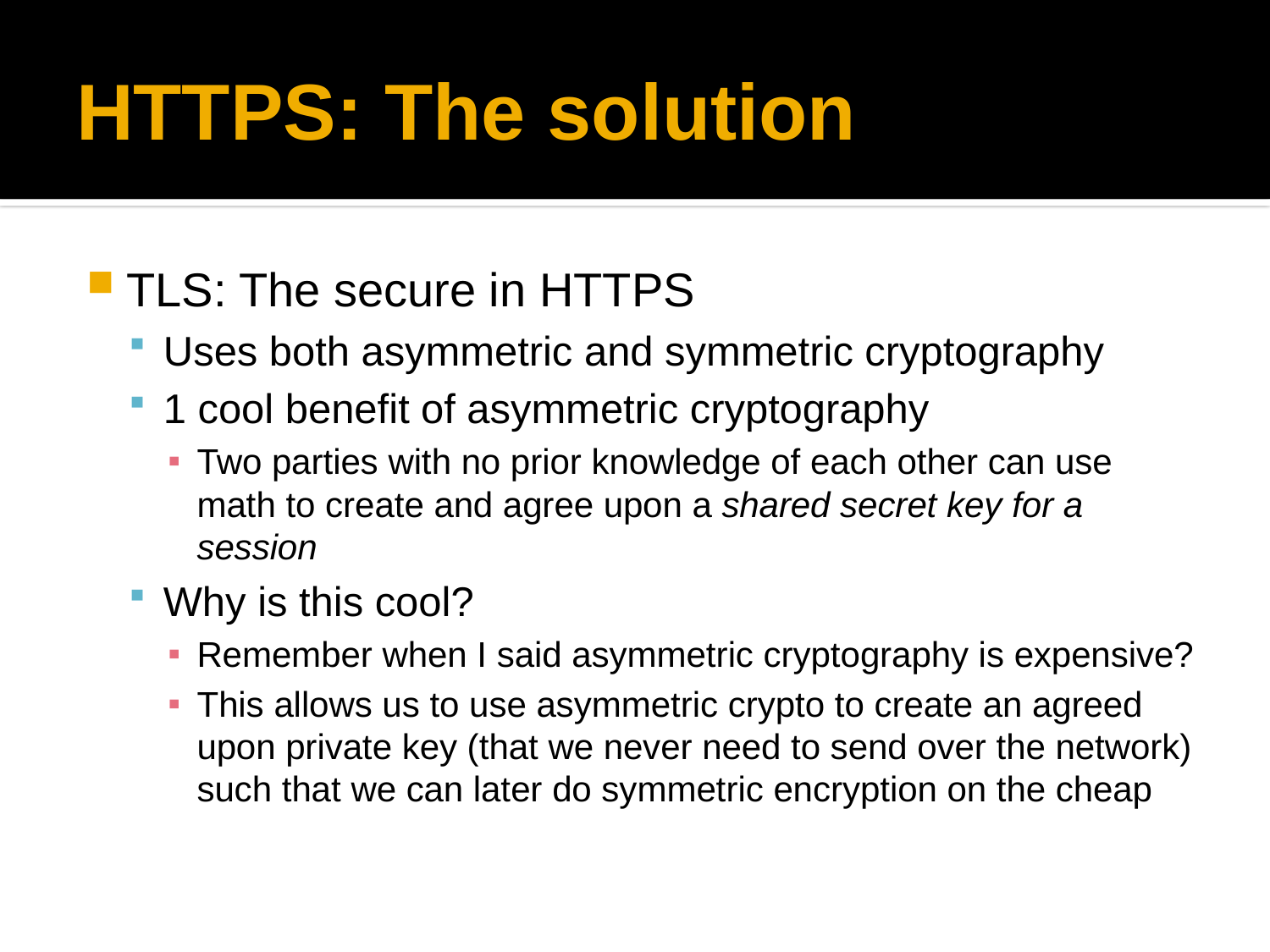

# HTTPS: The solution
TLS: The secure in HTTPS
Uses both asymmetric and symmetric cryptography
1 cool benefit of asymmetric cryptography
Two parties with no prior knowledge of each other can use math to create and agree upon a shared secret key for a session
Why is this cool?
Remember when I said asymmetric cryptography is expensive?
This allows us to use asymmetric crypto to create an agreed upon private key (that we never need to send over the network) such that we can later do symmetric encryption on the cheap